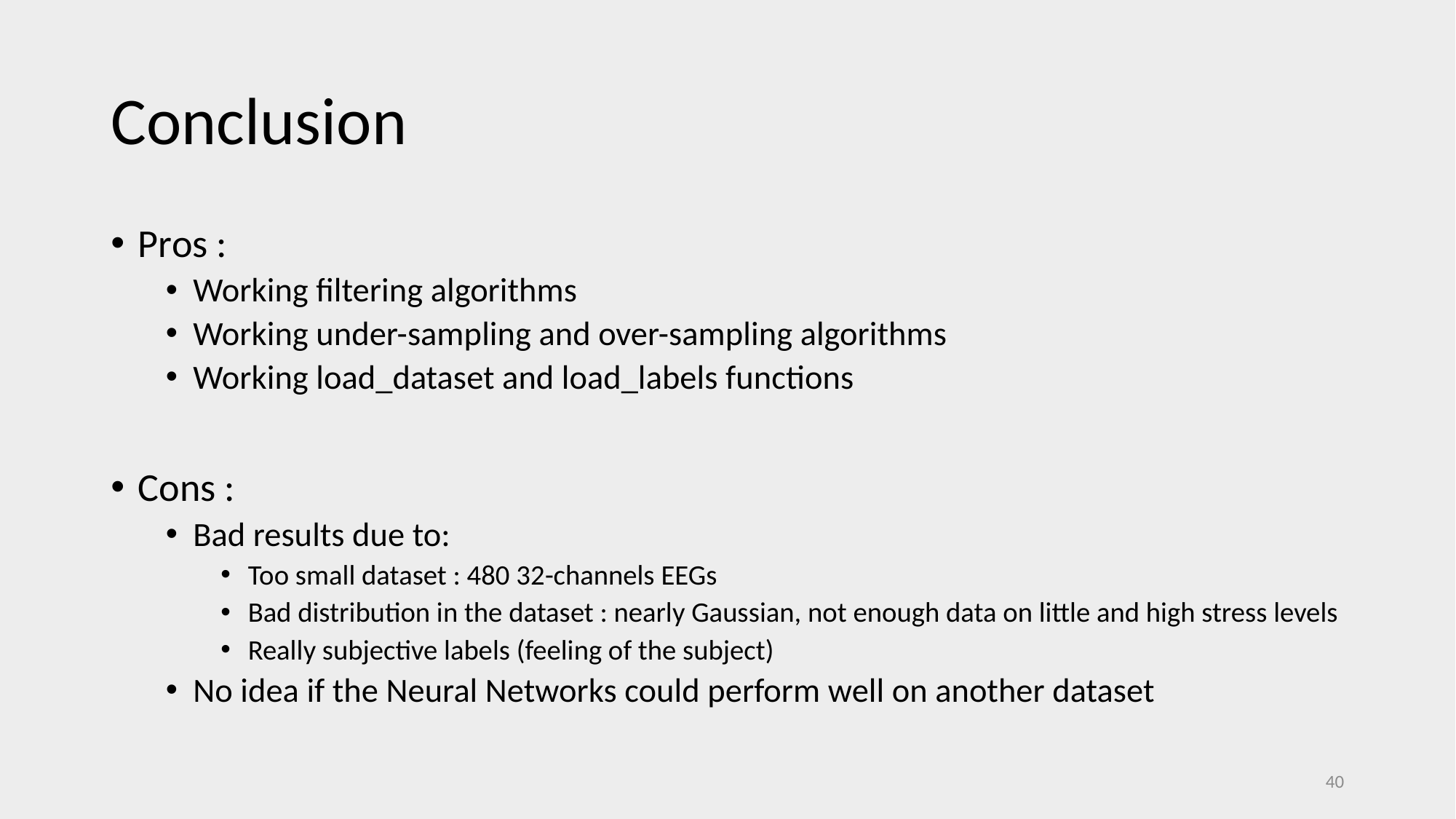

# Conclusion
Pros :
Working filtering algorithms
Working under-sampling and over-sampling algorithms
Working load_dataset and load_labels functions

Cons :
Bad results due to:
Too small dataset : 480 32-channels EEGs
Bad distribution in the dataset : nearly Gaussian, not enough data on little and high stress levels
Really subjective labels (feeling of the subject)
No idea if the Neural Networks could perform well on another dataset
40